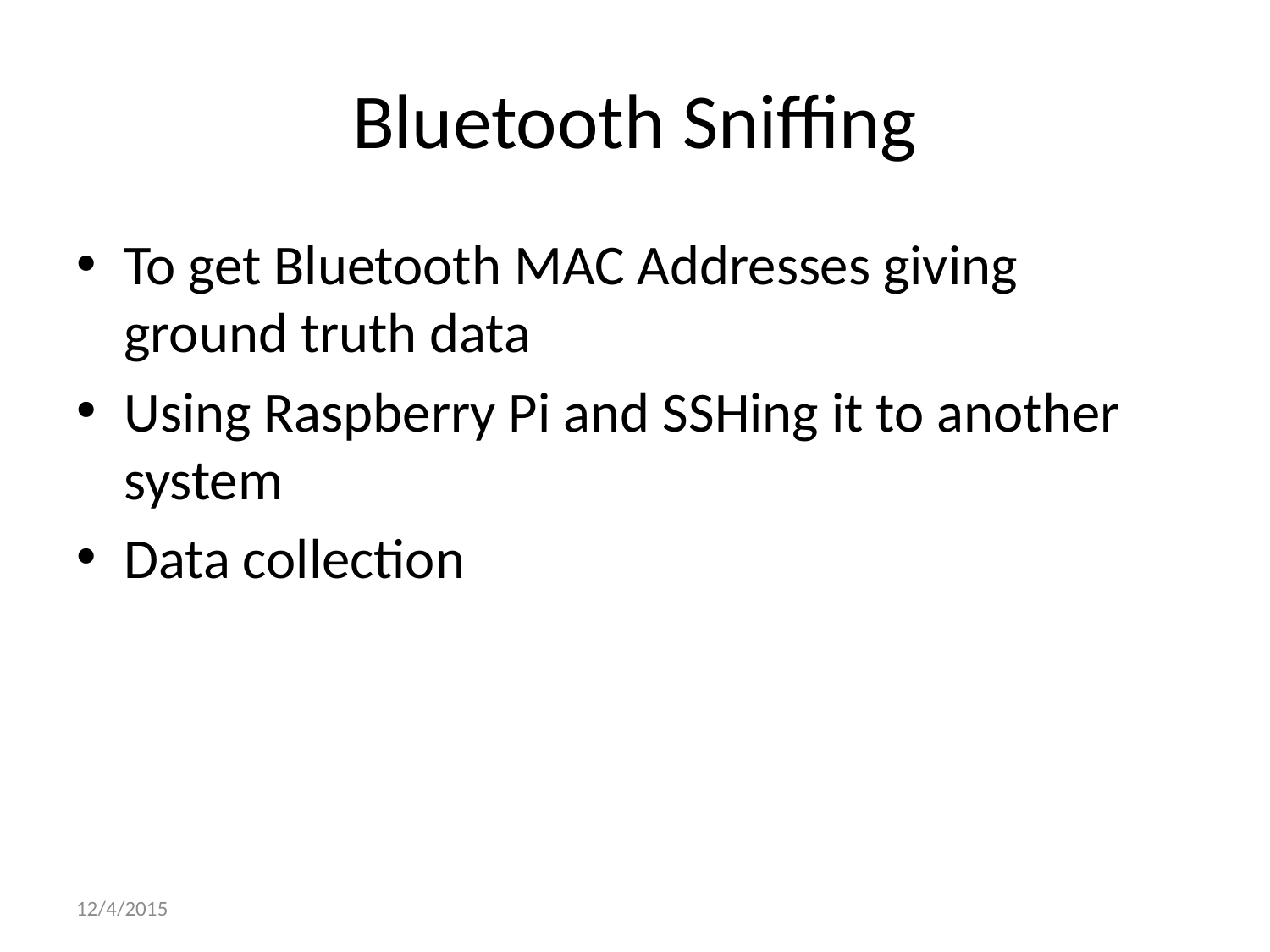

# Bluetooth Sniffing
To get Bluetooth MAC Addresses giving ground truth data
Using Raspberry Pi and SSHing it to another system
Data collection
12/4/2015